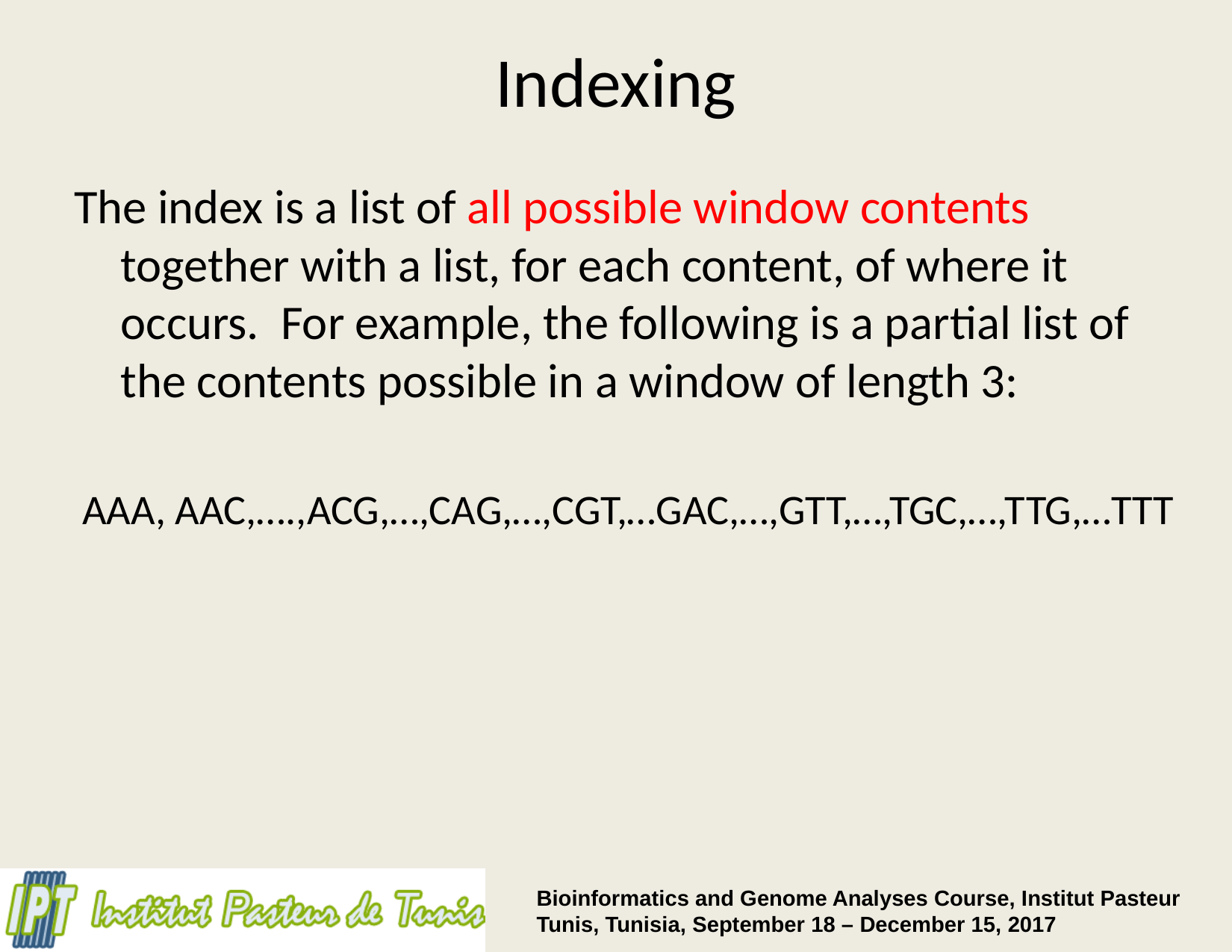

# Indexing
The index is a list of all possible window contents together with a list, for each content, of where it occurs.  For example, the following is a partial list of the contents possible in a window of length 3:

AAA, AAC,….,ACG,…,CAG,…,CGT,…GAC,…,GTT,…,TGC,…,TTG,…TTT